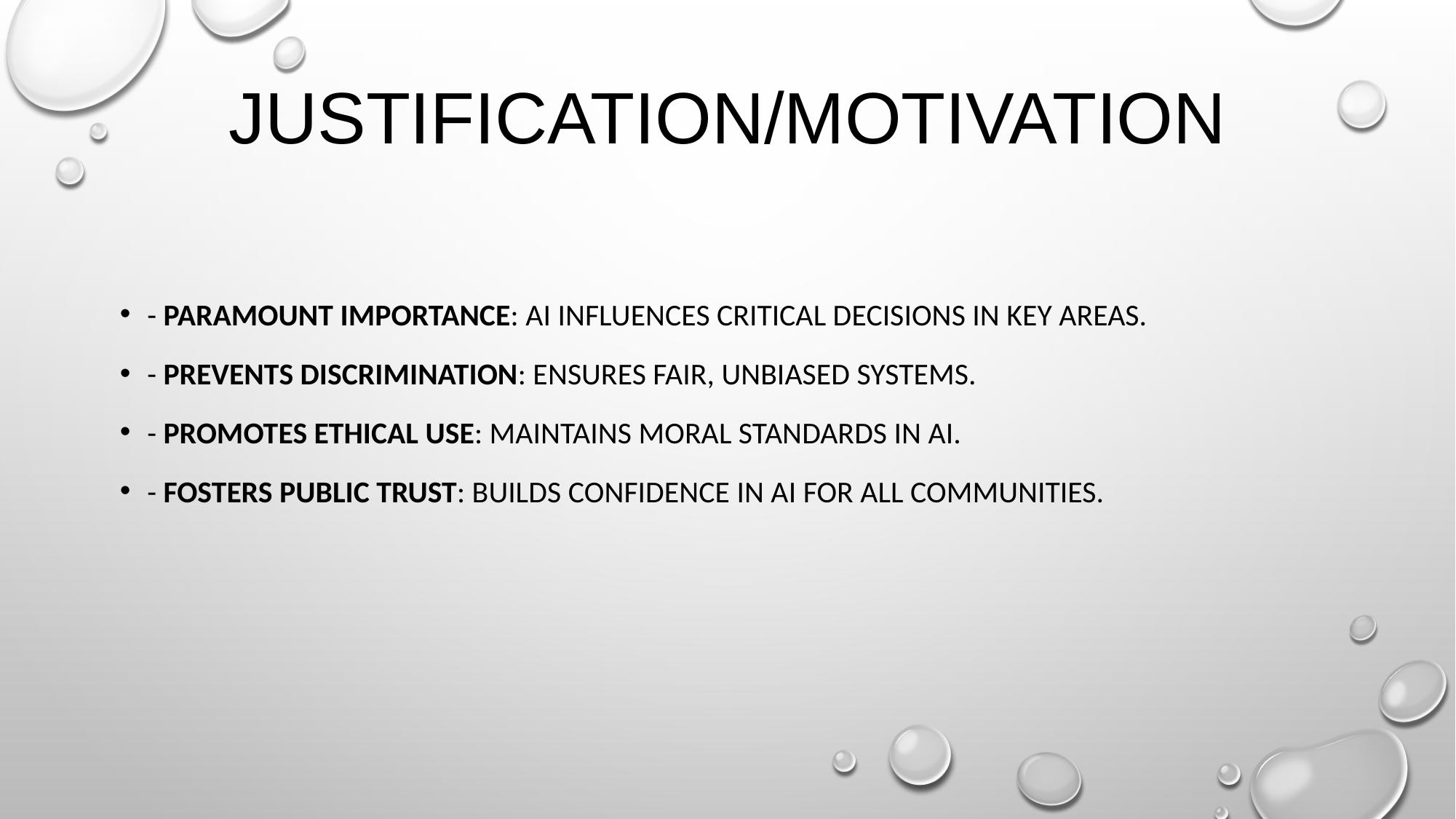

# Justification/Motivation
- Paramount Importance: AI influences critical decisions in key areas.
- Prevents Discrimination: Ensures fair, unbiased systems.
- Promotes Ethical Use: Maintains moral standards in AI.
- Fosters Public Trust: Builds confidence in AI for all communities.